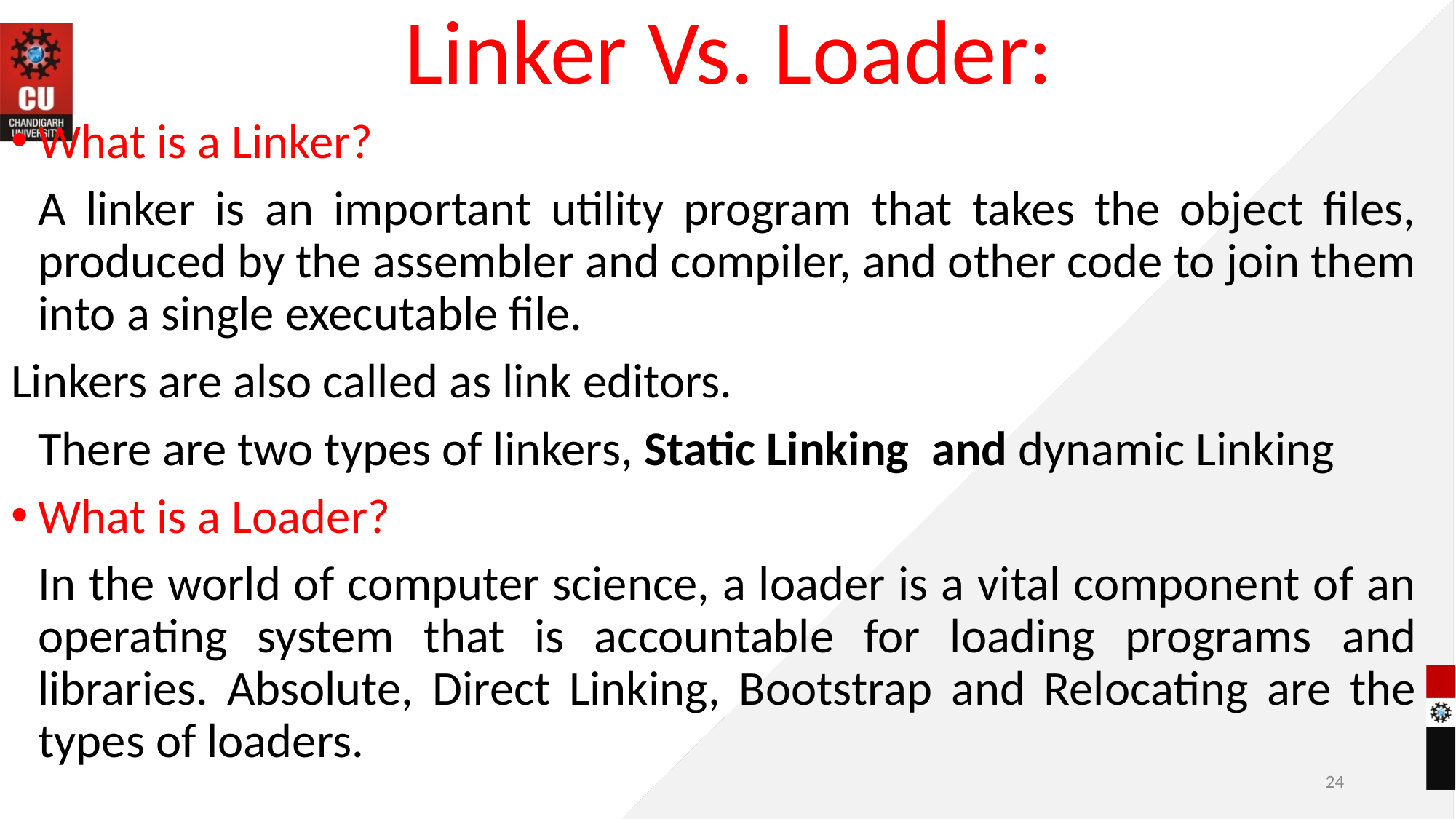

# Linker Vs. Loader:
What is a Linker?
	A linker is an important utility program that takes the object files, produced by the assembler and compiler, and other code to join them into a single executable file.
Linkers are also called as link editors.
	There are two types of linkers, Static Linking  and dynamic Linking
What is a Loader?
	In the world of computer science, a loader is a vital component of an operating system that is accountable for loading programs and libraries. Absolute, Direct Linking, Bootstrap and Relocating are the types of loaders.
24